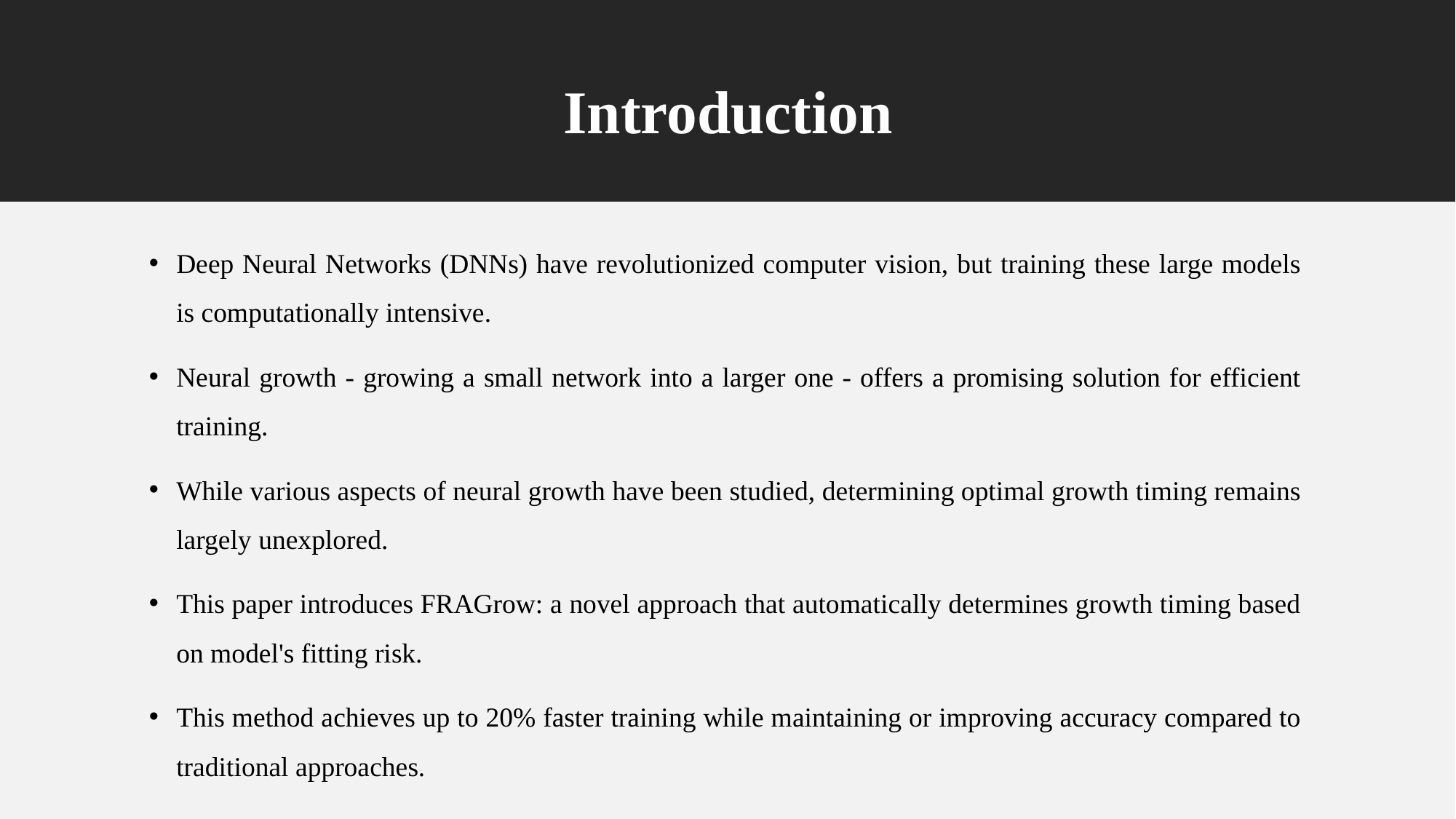

# Introduction

Deep Neural Networks (DNNs) have revolutionized computer vision, but training these large models is computationally intensive.
Neural growth - growing a small network into a larger one - offers a promising solution for efficient training.
While various aspects of neural growth have been studied, determining optimal growth timing remains largely unexplored.
This paper introduces FRAGrow: a novel approach that automatically determines growth timing based on model's fitting risk.
This method achieves up to 20% faster training while maintaining or improving accuracy compared to traditional approaches.